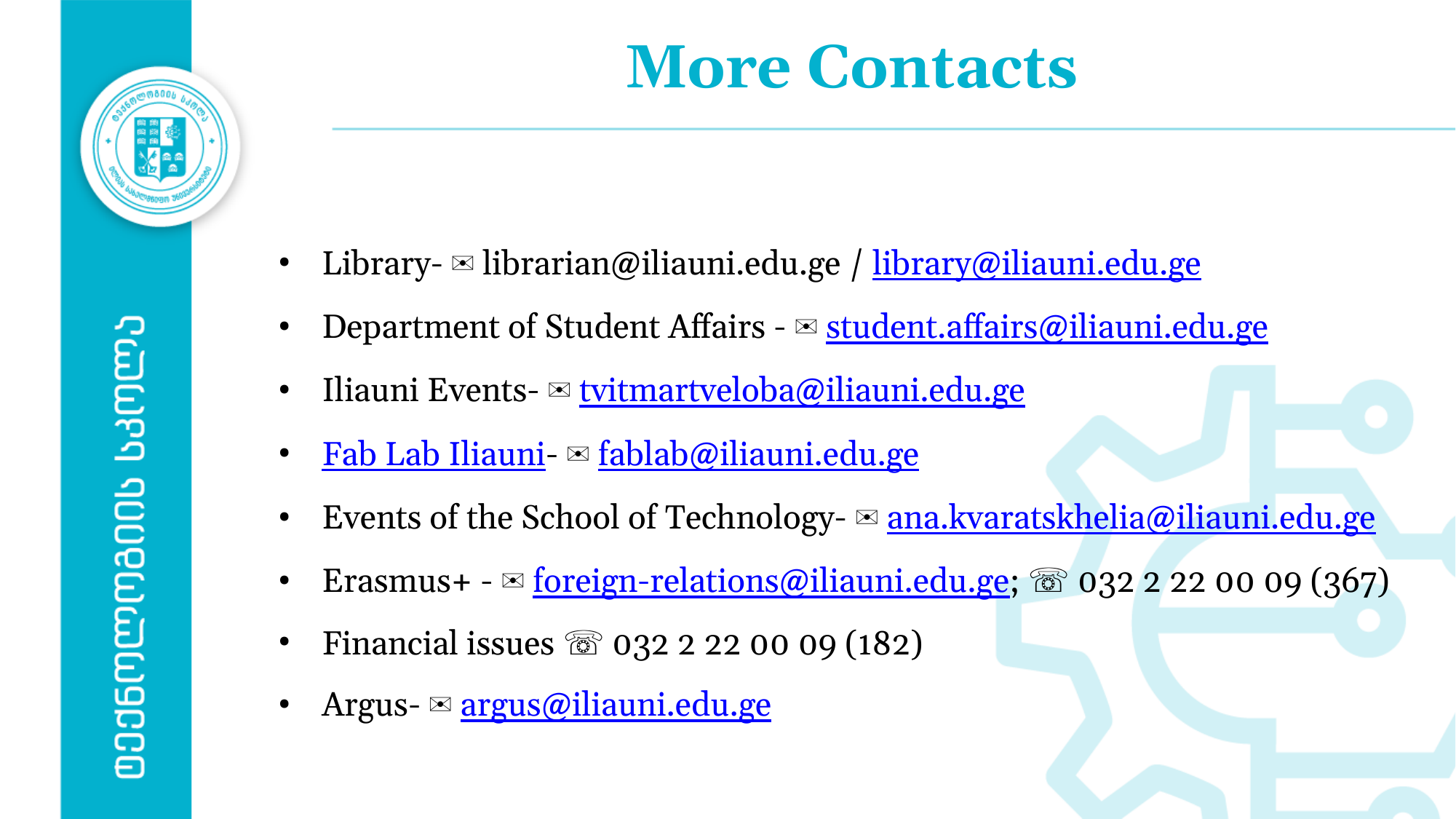

# More Contacts
Library- ✉ librarian@iliauni.edu.ge / library@iliauni.edu.ge
Department of Student Affairs - ✉ student.affairs@iliauni.edu.ge
Iliauni Events- ✉ tvitmartveloba@iliauni.edu.ge
Fab Lab Iliauni- ✉ fablab@iliauni.edu.ge
Events of the School of Technology- ✉ ana.kvaratskhelia@iliauni.edu.ge
Erasmus+ - ✉ foreign-relations@iliauni.edu.ge; ☏ 032 2 22 00 09 (367)
Financial issues ☏ 032 2 22 00 09 (182)
Argus- ✉ argus@iliauni.edu.ge